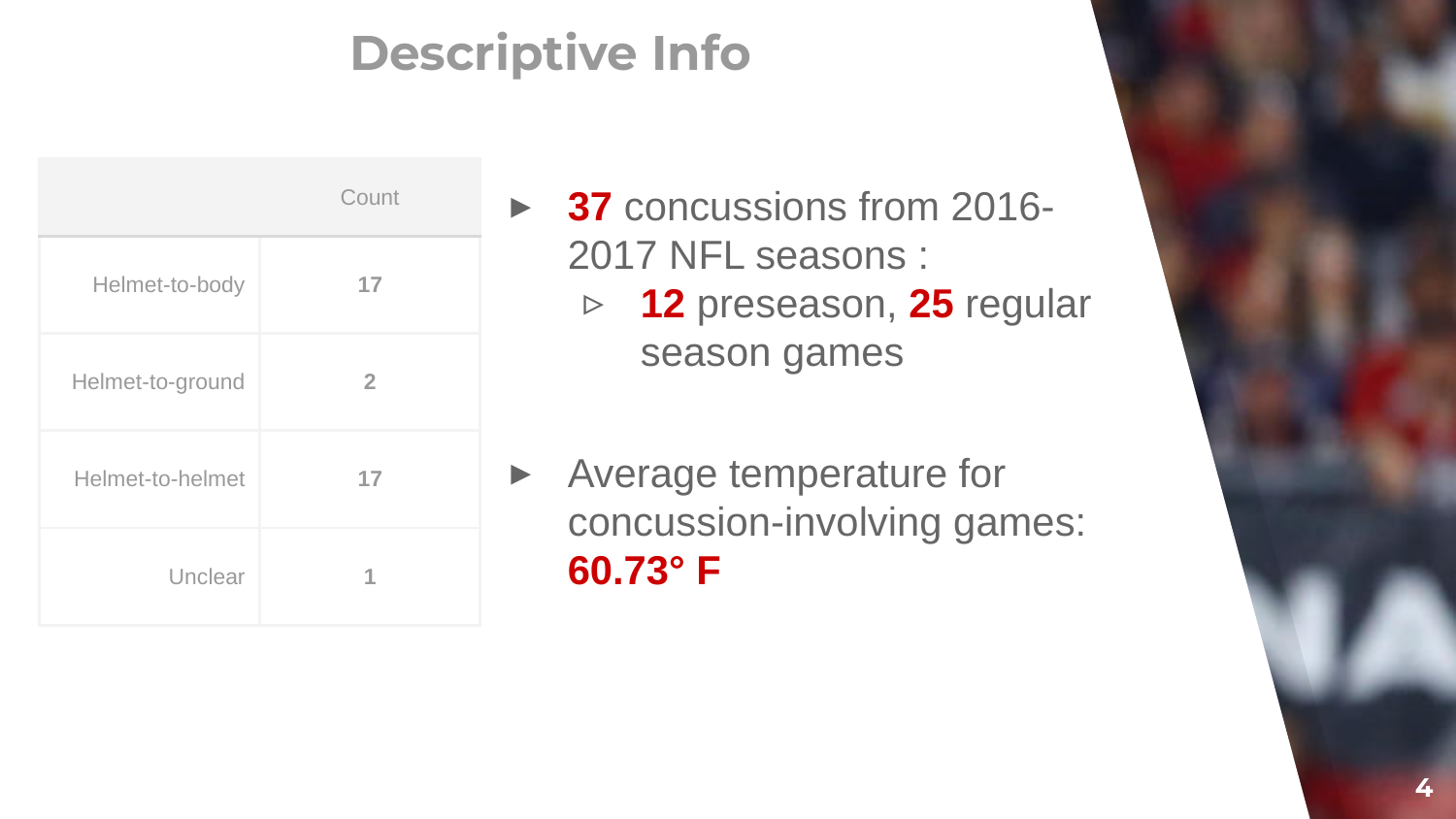

# Descriptive Info
|  | Count |
| --- | --- |
| Helmet-to-body | 17 |
| Helmet-to-ground | 2 |
| Helmet-to-helmet | 17 |
| Unclear | 1 |
37 concussions from 2016-2017 NFL seasons :
12 preseason, 25 regular season games

Average temperature for concussion-involving games: 60.73° F

4